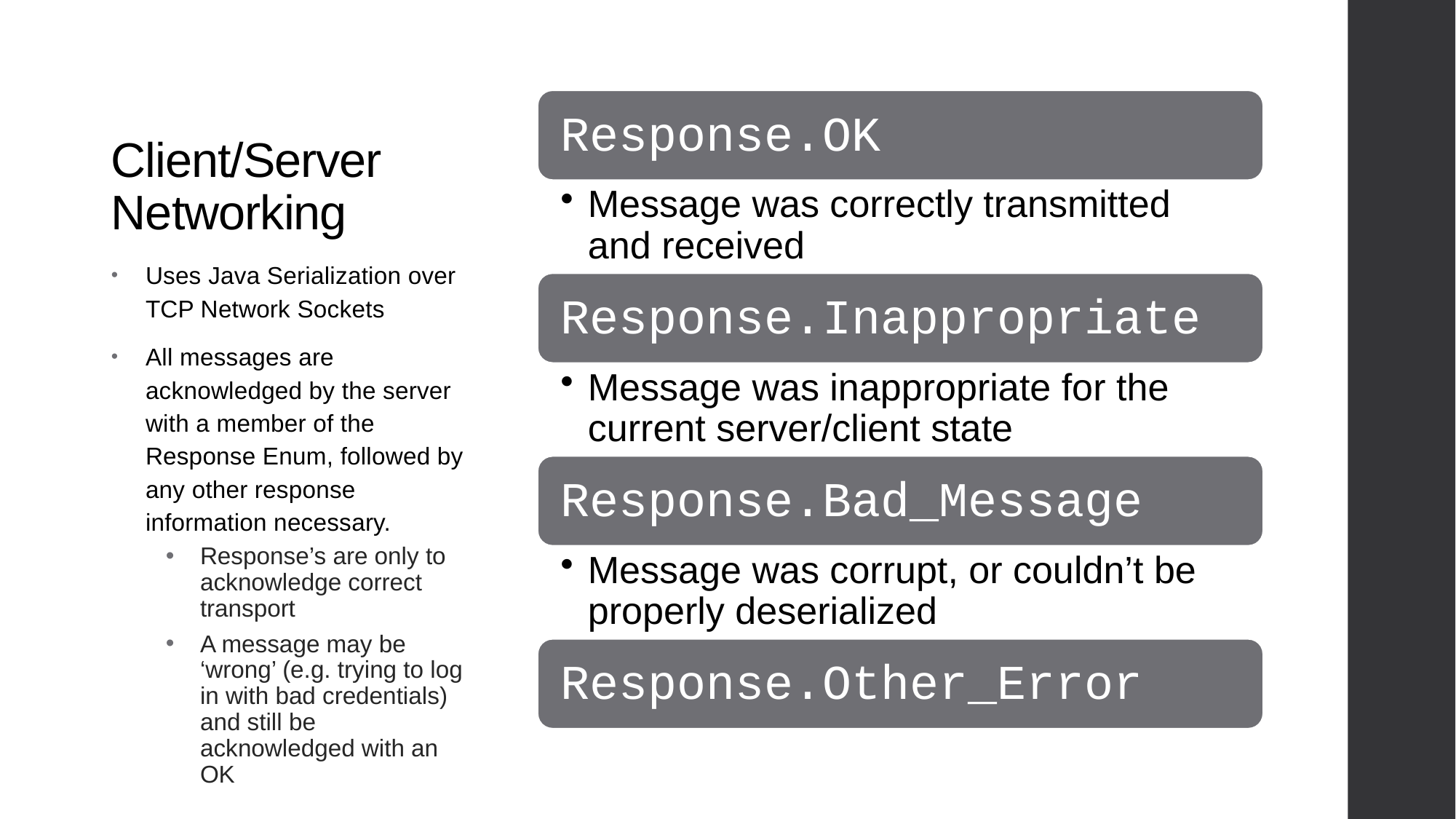

# Client/Server Networking
Response.OK
Message was correctly transmitted and received
Response.Inappropriate
Message was inappropriate for the current server/client state
Response.Bad_Message
Message was corrupt, or couldn’t be properly deserialized
Response.Other_Error
Uses Java Serialization over TCP Network Sockets
All messages are acknowledged by the server with a member of the Response Enum, followed by any other response information necessary.
Response’s are only to acknowledge correct transport
A message may be ‘wrong’ (e.g. trying to log in with bad credentials) and still be acknowledged with an OK